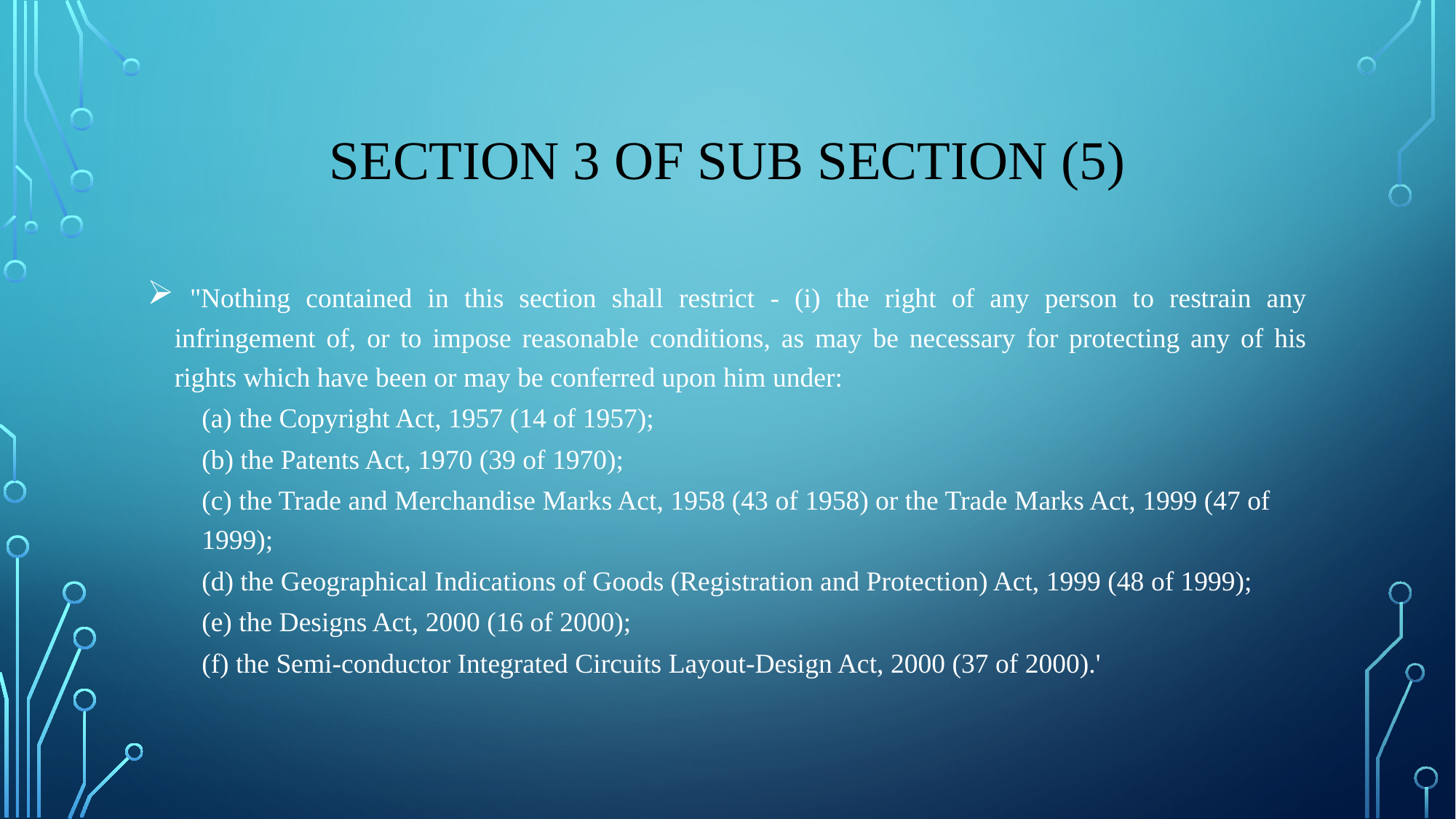

# SECTION 3 OF SUB SECTION (5)
 "Nothing contained in this section shall restrict - (i) the right of any person to restrain any infringement of, or to impose reasonable conditions, as may be necessary for protecting any of his rights which have been or may be conferred upon him under:
(a) the Copyright Act, 1957 (14 of 1957);
(b) the Patents Act, 1970 (39 of 1970);
(c) the Trade and Merchandise Marks Act, 1958 (43 of 1958) or the Trade Marks Act, 1999 (47 of 1999);
(d) the Geographical Indications of Goods (Registration and Protection) Act, 1999 (48 of 1999);
(e) the Designs Act, 2000 (16 of 2000);
(f) the Semi-conductor Integrated Circuits Layout-Design Act, 2000 (37 of 2000).'